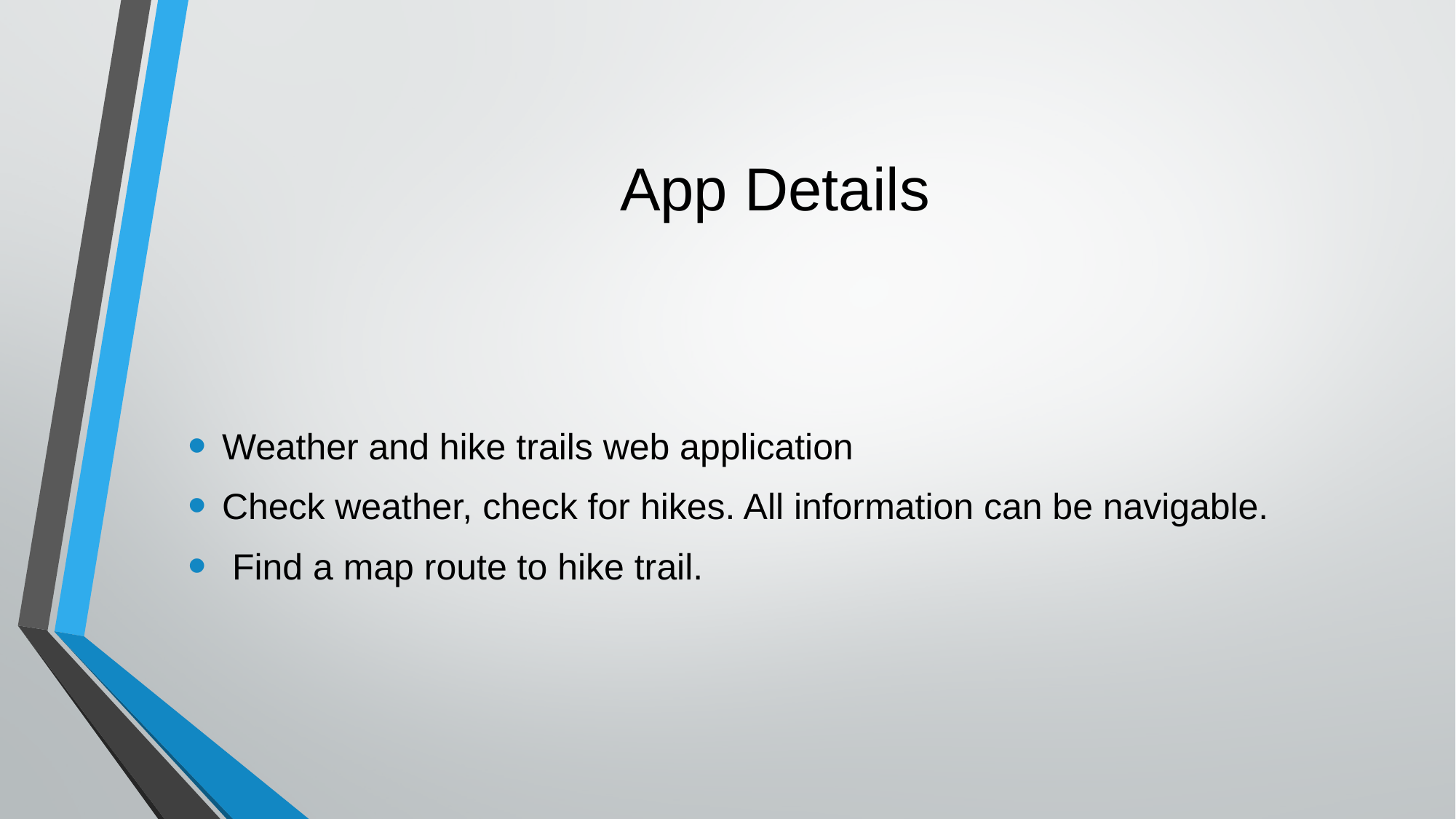

App Details
Weather and hike trails web application
Check weather, check for hikes. All information can be navigable.
 Find a map route to hike trail.